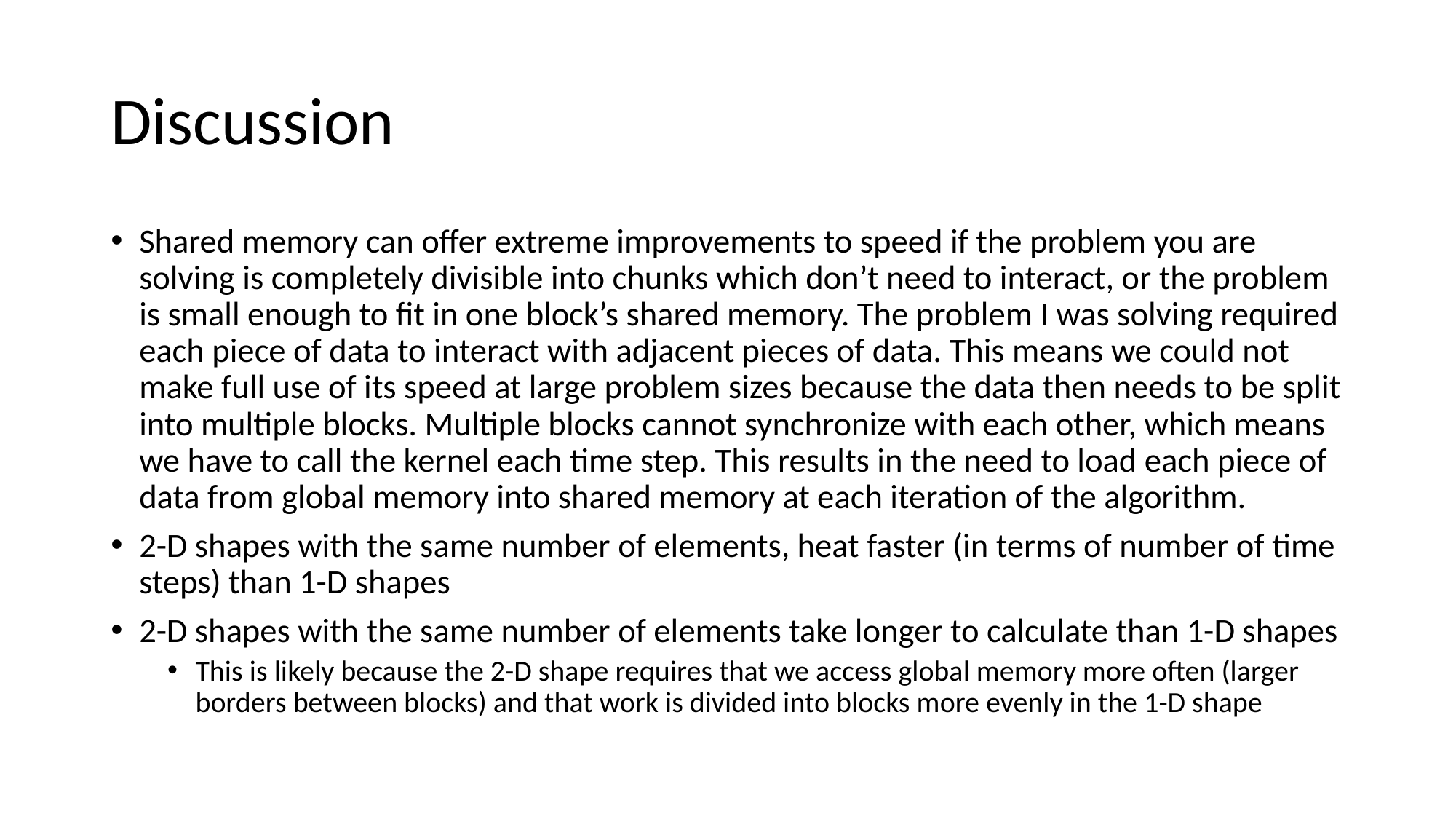

# Discussion
Shared memory can offer extreme improvements to speed if the problem you are solving is completely divisible into chunks which don’t need to interact, or the problem is small enough to fit in one block’s shared memory. The problem I was solving required each piece of data to interact with adjacent pieces of data. This means we could not make full use of its speed at large problem sizes because the data then needs to be split into multiple blocks. Multiple blocks cannot synchronize with each other, which means we have to call the kernel each time step. This results in the need to load each piece of data from global memory into shared memory at each iteration of the algorithm.
2-D shapes with the same number of elements, heat faster (in terms of number of time steps) than 1-D shapes
2-D shapes with the same number of elements take longer to calculate than 1-D shapes
This is likely because the 2-D shape requires that we access global memory more often (larger borders between blocks) and that work is divided into blocks more evenly in the 1-D shape